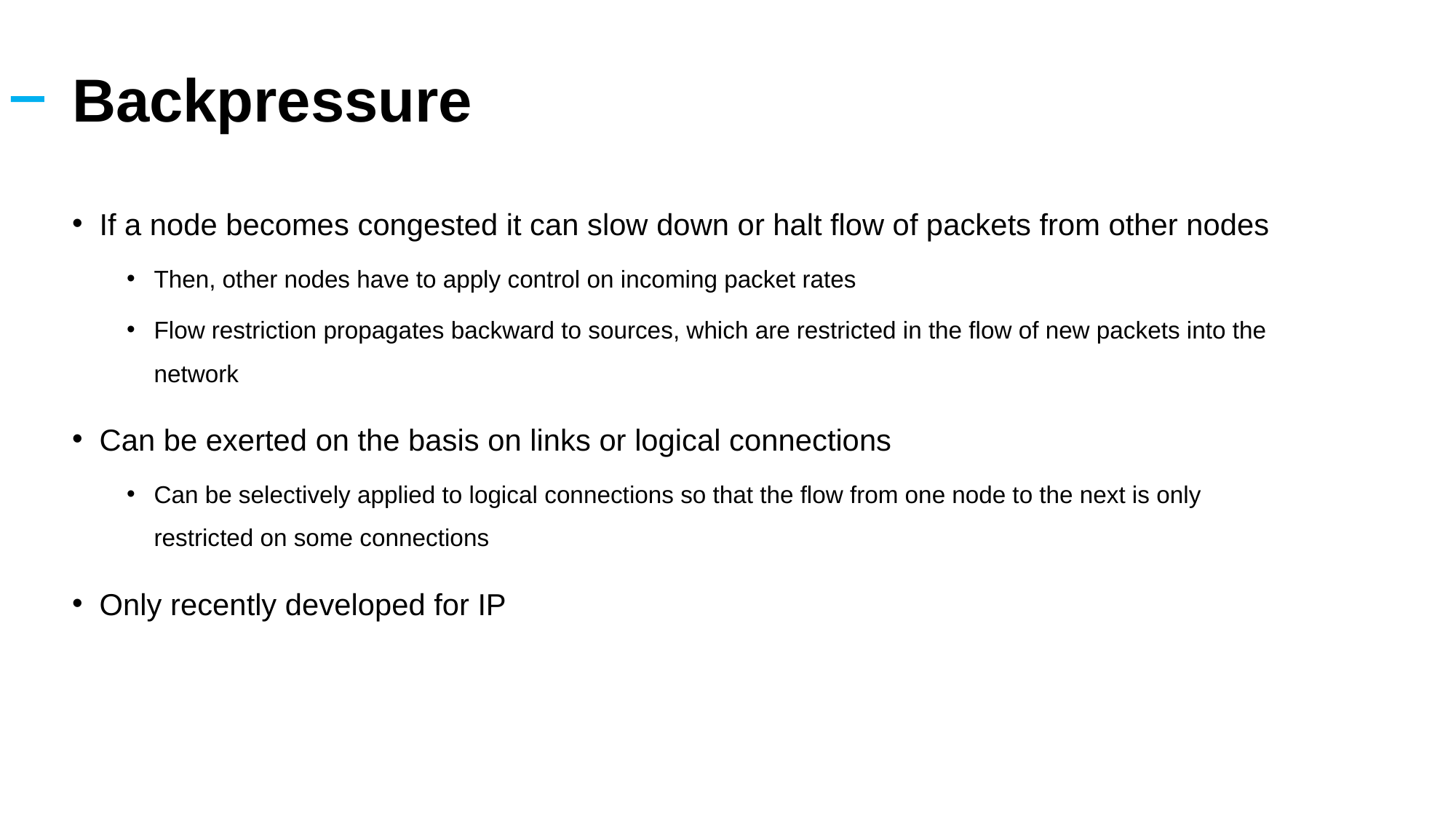

# Backpressure

If a node becomes congested it can slow down or halt flow of packets from other nodes
Then, other nodes have to apply control on incoming packet rates
Flow restriction propagates backward to sources, which are restricted in the flow of new packets into the network
Can be exerted on the basis on links or logical connections
Can be selectively applied to logical connections so that the flow from one node to the next is only restricted on some connections
Only recently developed for IP